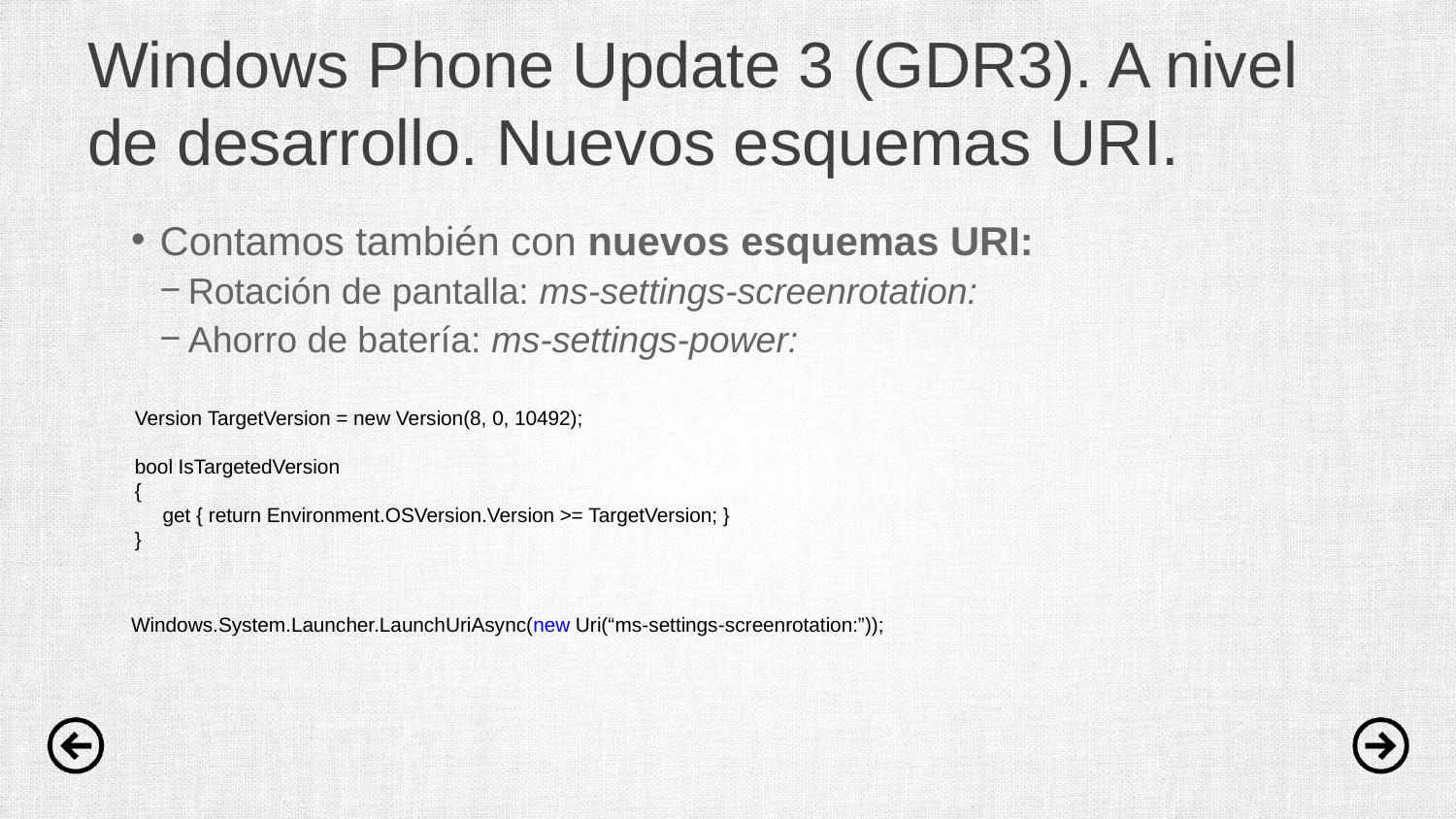

# Windows Phone Update 3 (GDR3). A nivel de desarrollo. Nuevos esquemas URI.
Contamos también con nuevos esquemas URI:
Rotación de pantalla: ms-settings-screenrotation:
Ahorro de batería: ms-settings-power:

Version TargetVersion = new Version(8, 0, 10492);

bool IsTargetedVersion
{
     get { return Environment.OSVersion.Version >= TargetVersion; }
}
Windows.System.Launcher.LaunchUriAsync(new Uri(“ms-settings-screenrotation:”));